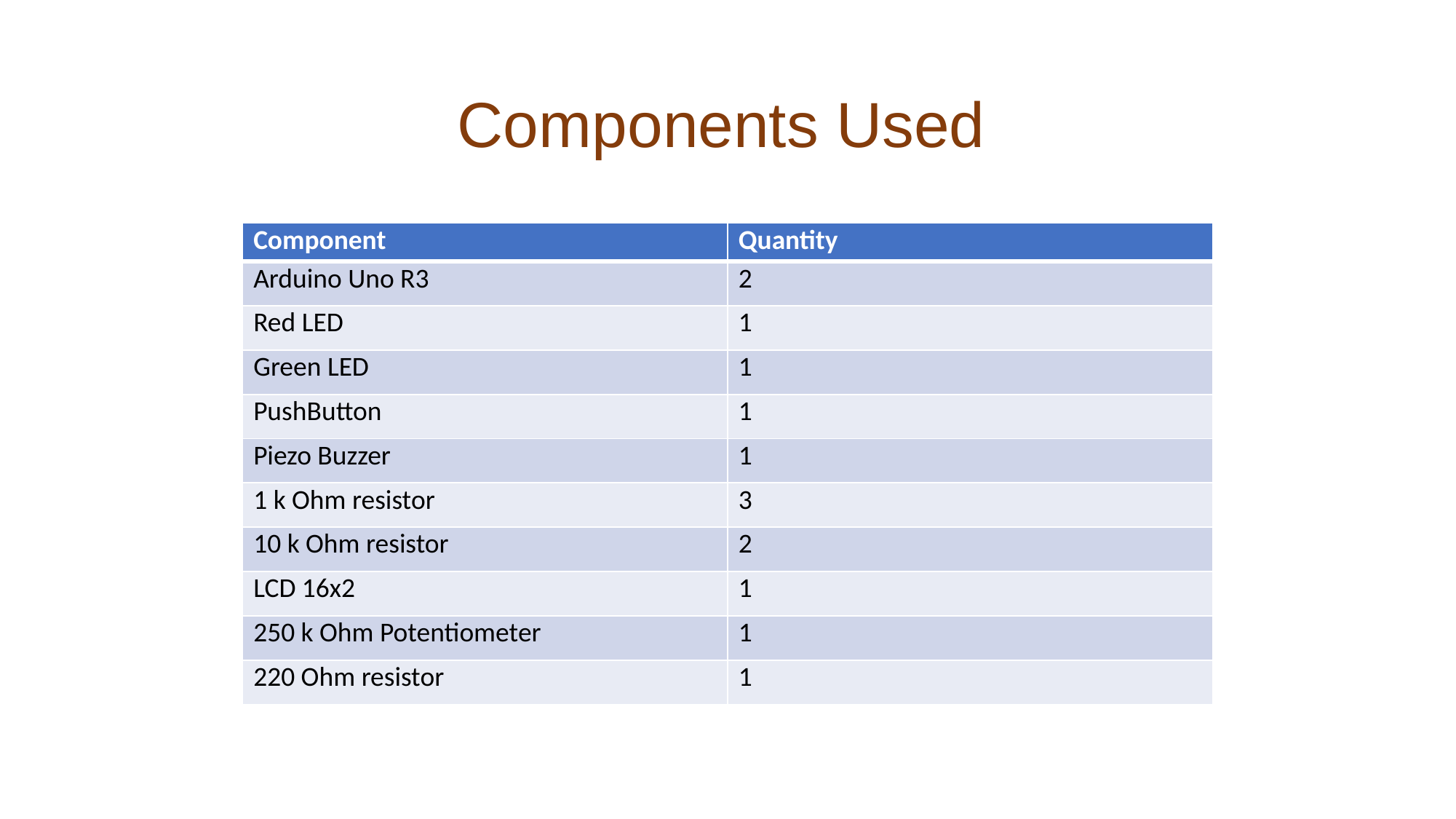

# Components Used
| Component | Quantity |
| --- | --- |
| Arduino Uno R3 | 2 |
| Red LED | 1 |
| Green LED | 1 |
| PushButton | 1 |
| Piezo Buzzer | 1 |
| 1 k Ohm resistor | 3 |
| 10 k Ohm resistor | 2 |
| LCD 16x2 | 1 |
| 250 k Ohm Potentiometer | 1 |
| 220 Ohm resistor | 1 |